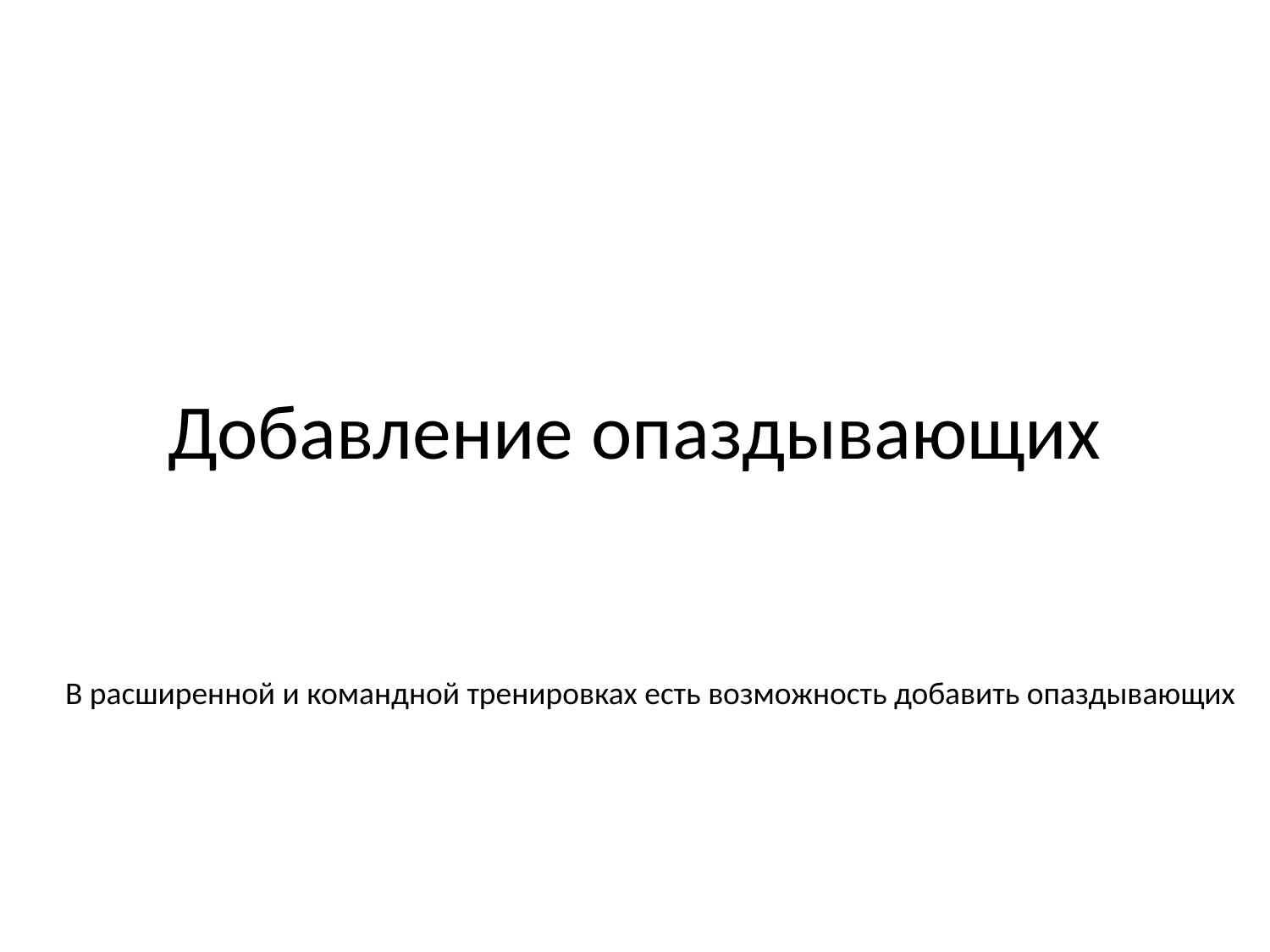

# Добавление опаздывающих
В расширенной и командной тренировках есть возможность добавить опаздывающих